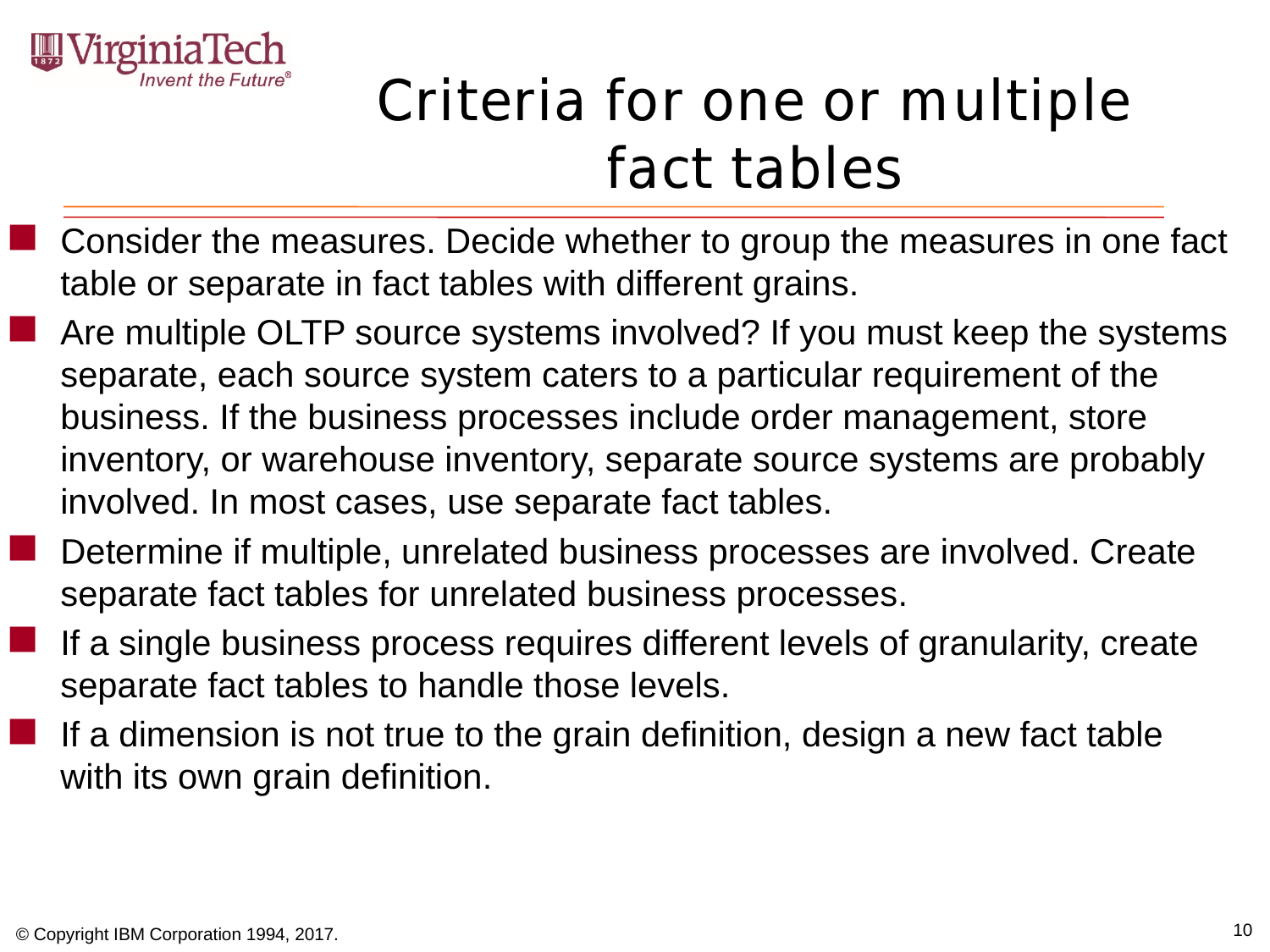

# Criteria for one or multiple fact tables
Consider the measures. Decide whether to group the measures in one fact table or separate in fact tables with different grains.
Are multiple OLTP source systems involved? If you must keep the systems separate, each source system caters to a particular requirement of the business. If the business processes include order management, store inventory, or warehouse inventory, separate source systems are probably involved. In most cases, use separate fact tables.
Determine if multiple, unrelated business processes are involved. Create separate fact tables for unrelated business processes.
If a single business process requires different levels of granularity, create separate fact tables to handle those levels.
If a dimension is not true to the grain definition, design a new fact table with its own grain definition.
10
© Copyright IBM Corporation 1994, 2017.